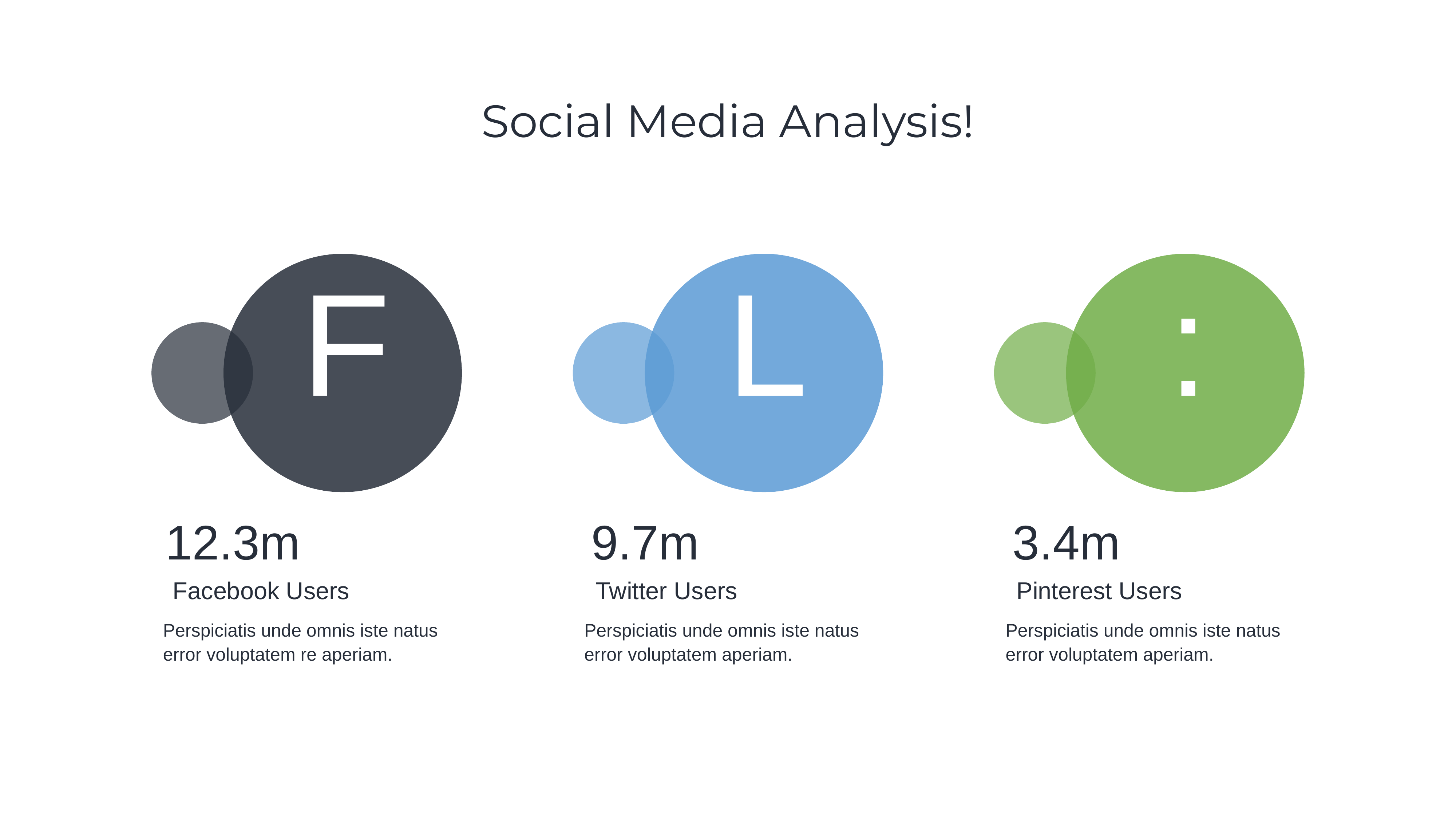

# Social Media Analysis!
F
L
:

12.3m
9.7m
3.4m
Facebook Users
Twitter Users
Pinterest Users
Perspiciatis unde omnis iste natus error voluptatem re aperiam.
Perspiciatis unde omnis iste natus error voluptatem aperiam.
Perspiciatis unde omnis iste natus error voluptatem aperiam.